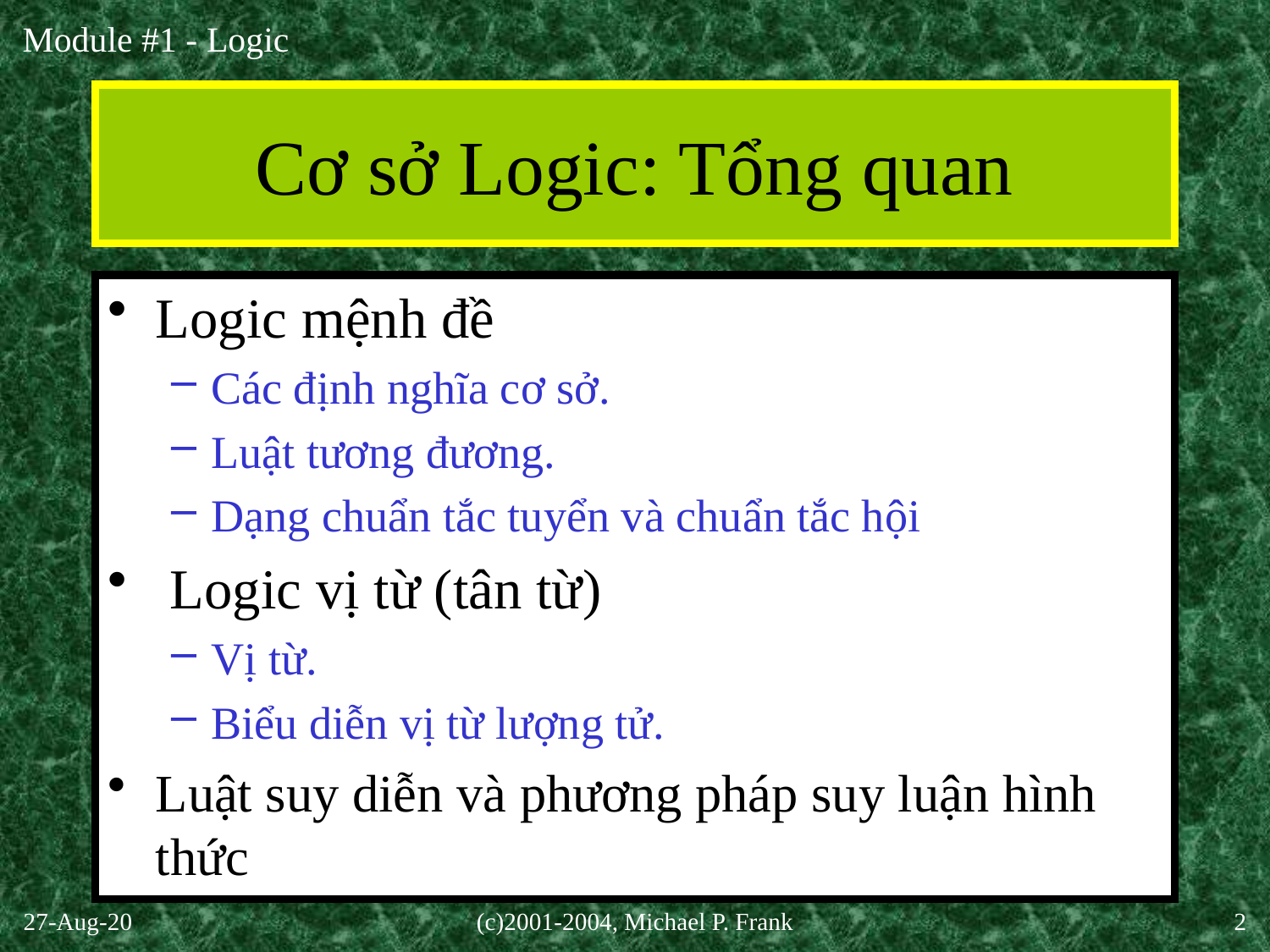

# Cơ sở Logic: Tổng quan
Logic mệnh đề
Các định nghĩa cơ sở.
Luật tương đương.
Dạng chuẩn tắc tuyển và chuẩn tắc hội
 Logic vị từ (tân từ)
Vị từ.
Biểu diễn vị từ lượng tử.
Luật suy diễn và phương pháp suy luận hình thức
27-Aug-20
(c)2001-2004, Michael P. Frank
2